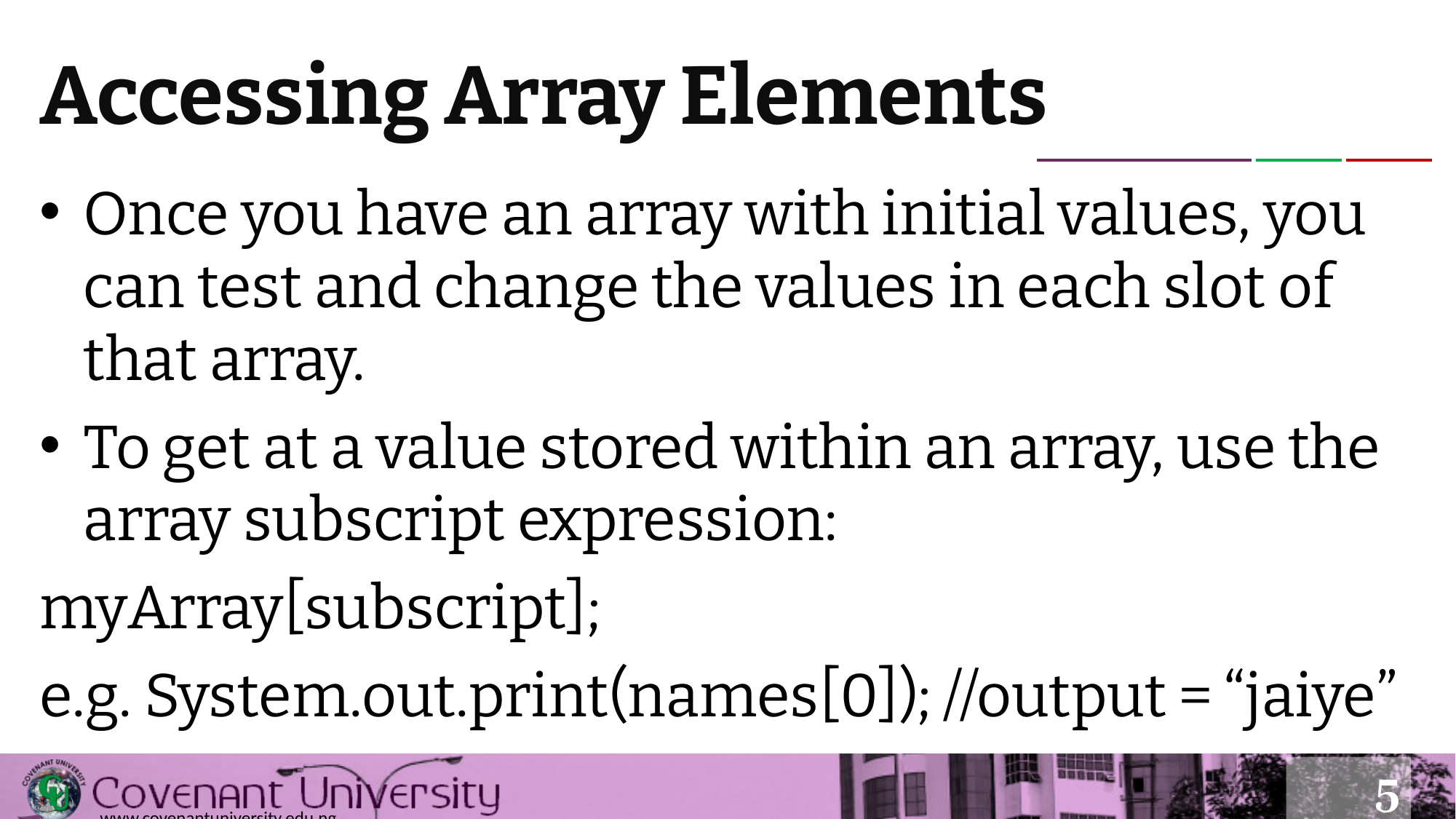

# Accessing Array Elements
Once you have an array with initial values, you can test and change the values in each slot of that array.
To get at a value stored within an array, use the array subscript expression:
myArray[subscript];
e.g. System.out.print(names[0]); //output = “jaiye”